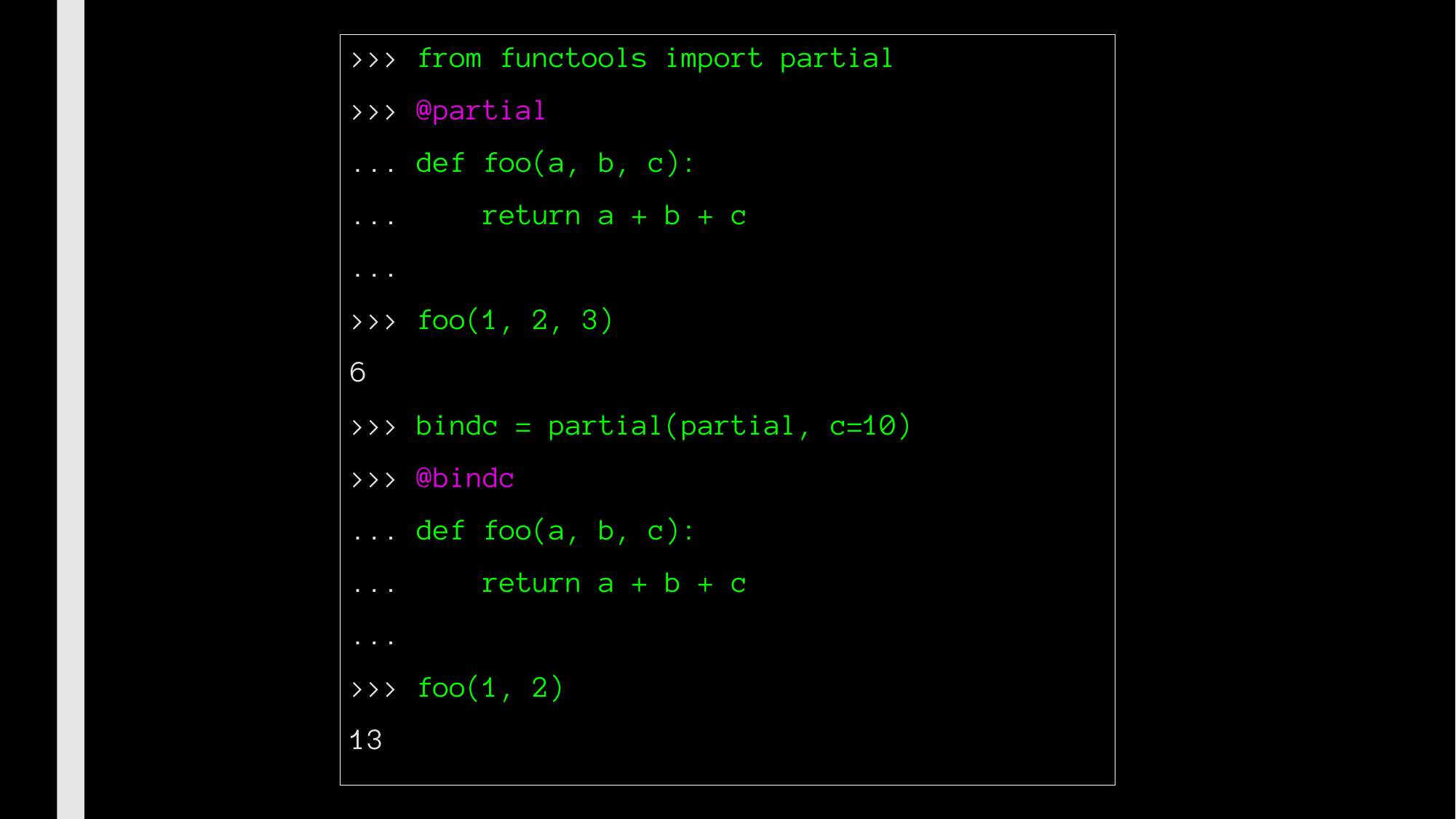

>>> from functools import partial
>>> @partial
... def foo(a, b, c):
...     return a + b + c
...
>>> foo(1, 2, 3)
6
>>> bindc = partial(partial, c=10)
>>> @bindc
... def foo(a, b, c):
...     return a + b + c
...
>>> foo(1, 2)
13